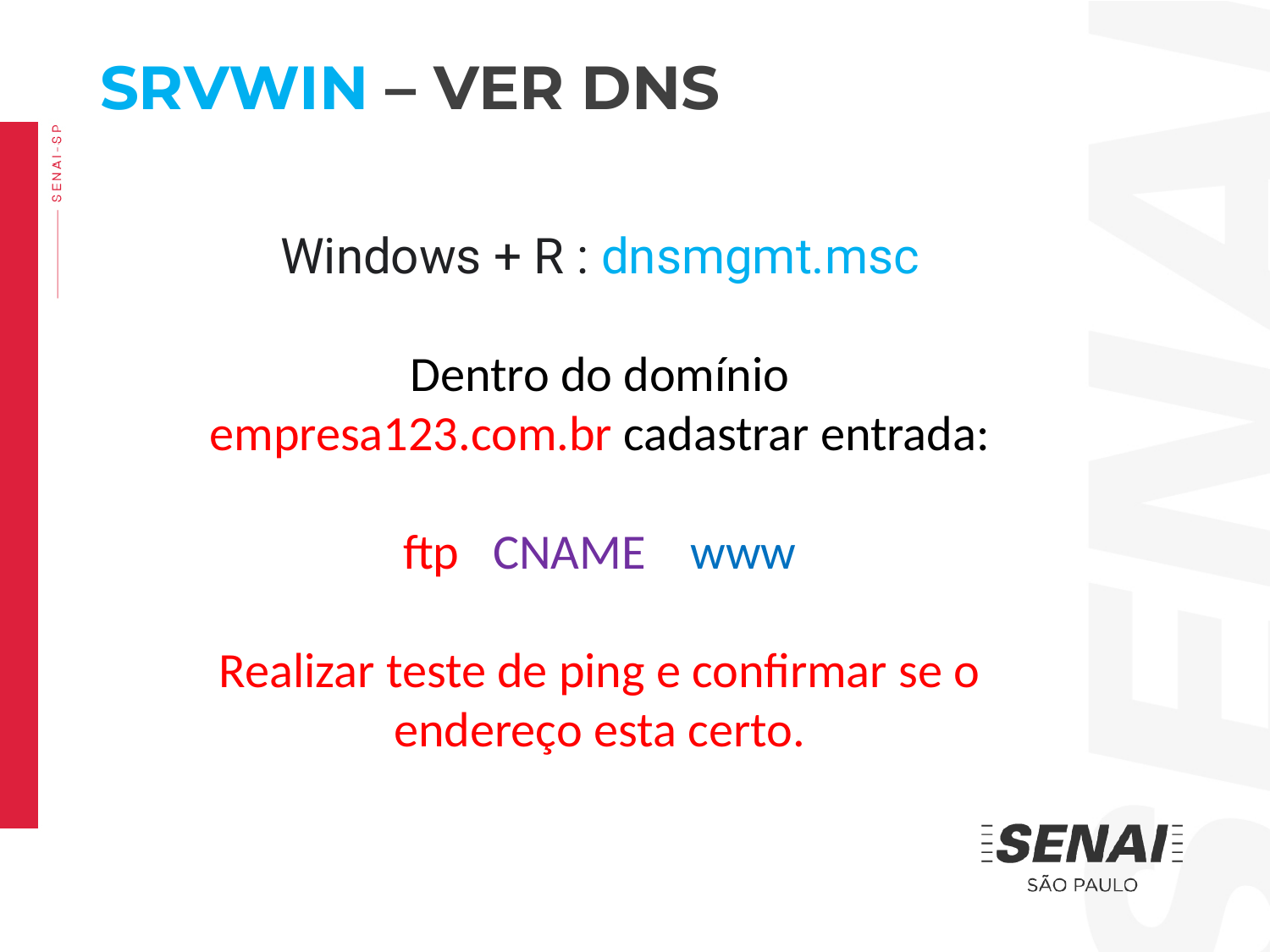

SRVWIN – VER DNS
Windows + R : dnsmgmt.msc

Dentro do domínio empresa123.com.br cadastrar entrada:

ftp   CNAME    www

Realizar teste de ping e confirmar se o endereço esta certo.